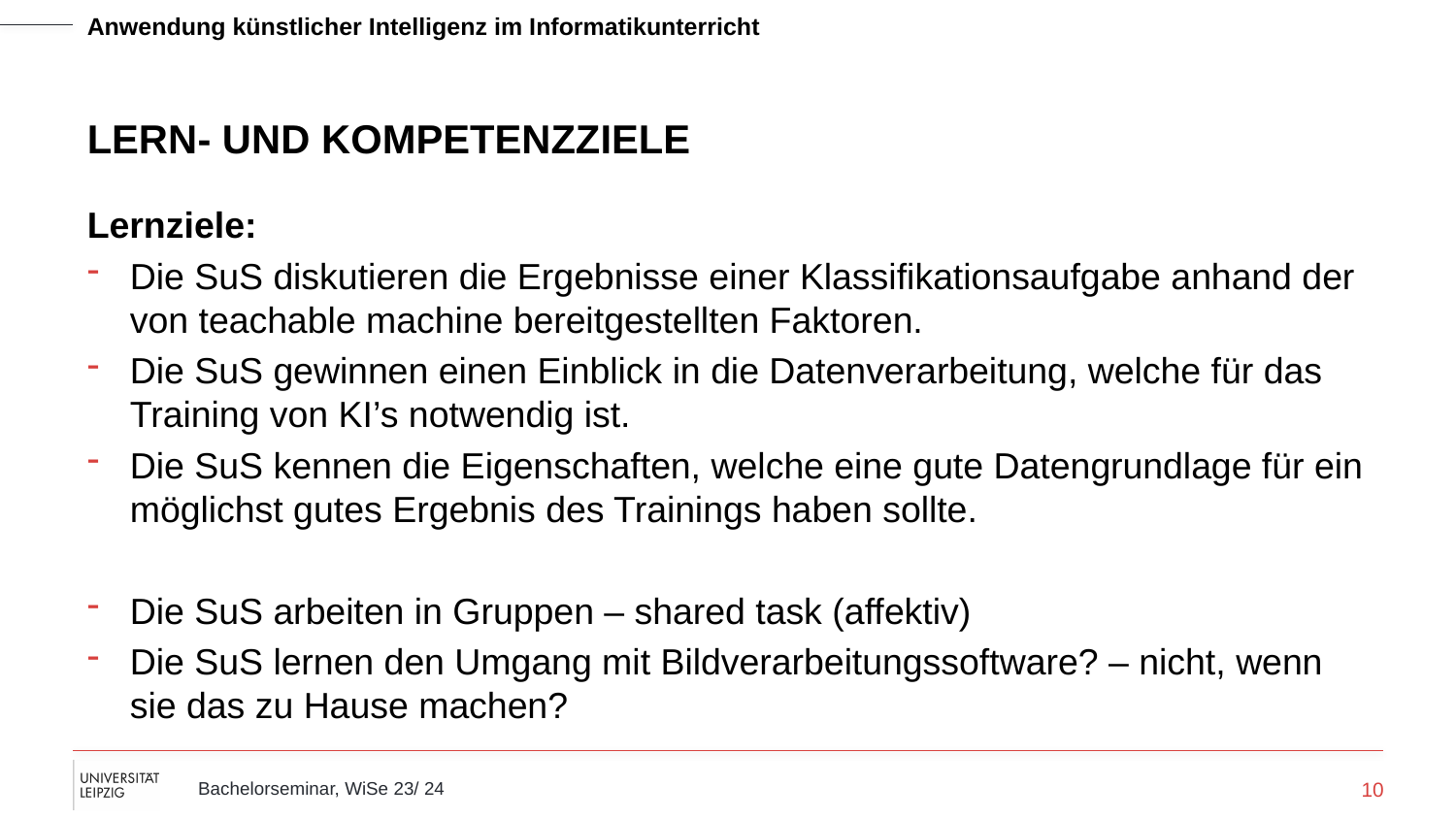

# Lern- und Kompetenzziele
Lernziele:
Die SuS diskutieren die Ergebnisse einer Klassifikationsaufgabe anhand der von teachable machine bereitgestellten Faktoren.
Die SuS gewinnen einen Einblick in die Datenverarbeitung, welche für das Training von KI’s notwendig ist.
Die SuS kennen die Eigenschaften, welche eine gute Datengrundlage für ein möglichst gutes Ergebnis des Trainings haben sollte.

Die SuS arbeiten in Gruppen – shared task (affektiv)
Die SuS lernen den Umgang mit Bildverarbeitungssoftware? – nicht, wenn sie das zu Hause machen?

10